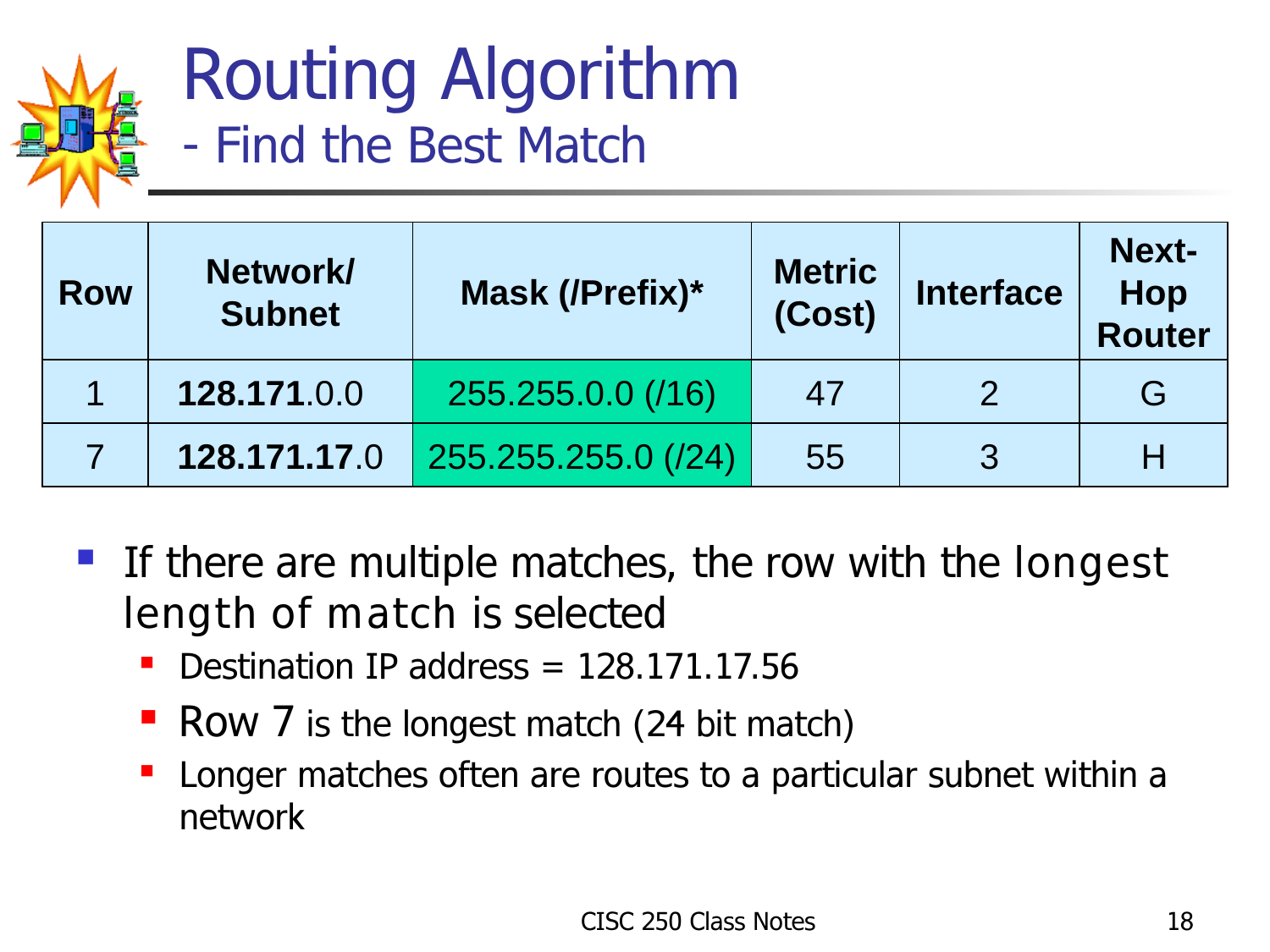

# Routing Algorithm - Find the Best Match
Row
Network/
Subnet
Mask (/Prefix)*
Metric
(Cost)
Interface
Next-
Hop
Router
1
128.171.0.0
255.255.0.0 (/16)
47
2
G
7
128.171.17.0
255.255.255.0 (/24)
55
3
H
If there are multiple matches, the row with the longest length of match is selected
Destination IP address = 128.171.17.56
Row 7 is the longest match (24 bit match)
Longer matches often are routes to a particular subnet within a network

CISC 250 Class Notes
18